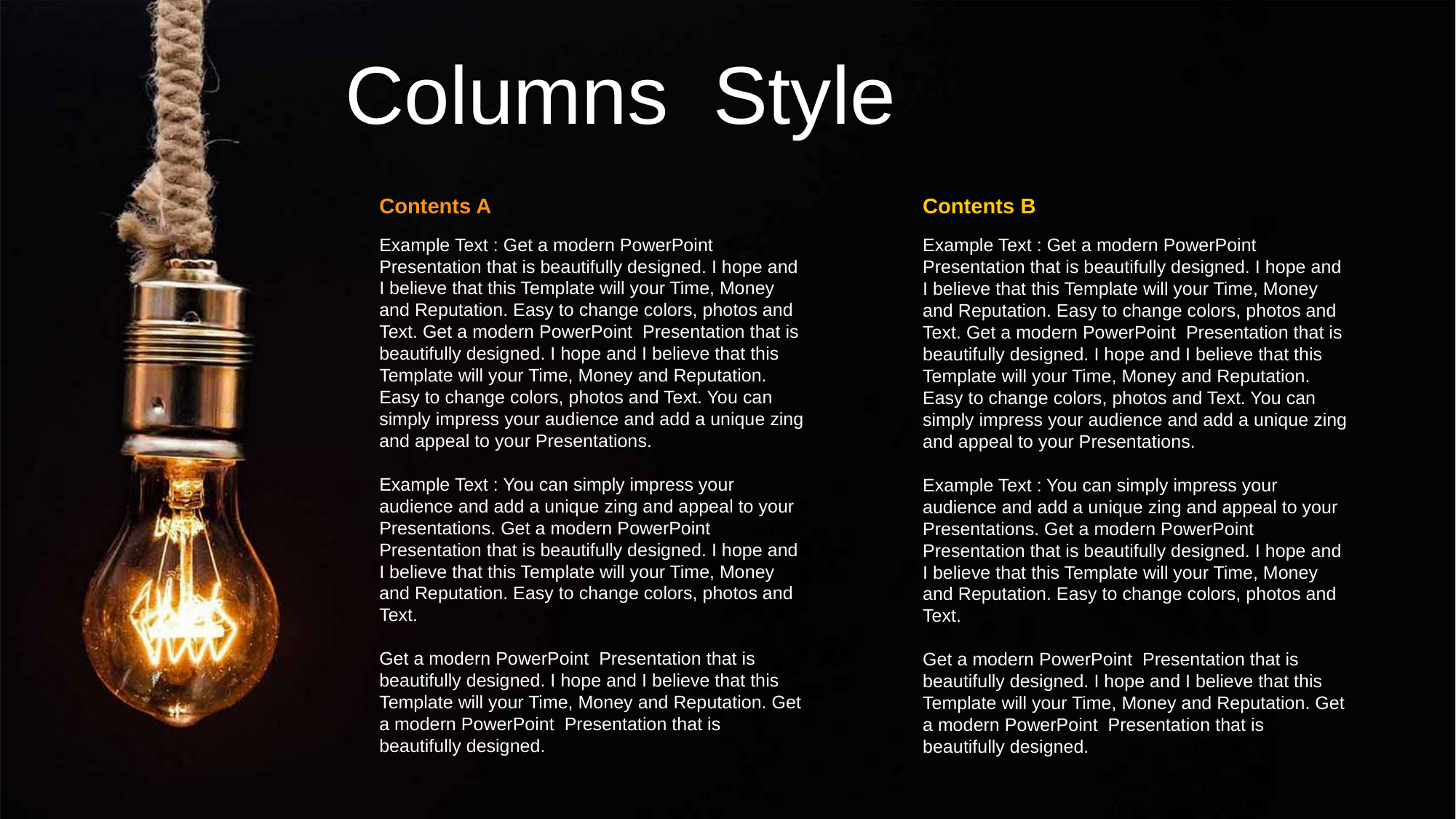

Columns  Style
Contents A
Example Text : Get a modern PowerPoint  Presentation that is beautifully designed. I hope and I believe that this Template will your Time, Money and Reputation. Easy to change colors, photos and Text. Get a modern PowerPoint  Presentation that is beautifully designed. I hope and I believe that this Template will your Time, Money and Reputation. Easy to change colors, photos and Text. You can simply impress your audience and add a unique zing and appeal to your Presentations.

Example Text : You can simply impress your audience and add a unique zing and appeal to your Presentations. Get a modern PowerPoint  Presentation that is beautifully designed. I hope and I believe that this Template will your Time, Money and Reputation. Easy to change colors, photos and Text.

Get a modern PowerPoint  Presentation that is beautifully designed. I hope and I believe that this Template will your Time, Money and Reputation. Get a modern PowerPoint  Presentation that is beautifully designed.
Contents B
Example Text : Get a modern PowerPoint  Presentation that is beautifully designed. I hope and I believe that this Template will your Time, Money and Reputation. Easy to change colors, photos and Text. Get a modern PowerPoint  Presentation that is beautifully designed. I hope and I believe that this Template will your Time, Money and Reputation. Easy to change colors, photos and Text. You can simply impress your audience and add a unique zing and appeal to your Presentations.

Example Text : You can simply impress your audience and add a unique zing and appeal to your Presentations. Get a modern PowerPoint  Presentation that is beautifully designed. I hope and I believe that this Template will your Time, Money and Reputation. Easy to change colors, photos and Text.

Get a modern PowerPoint  Presentation that is beautifully designed. I hope and I believe that this Template will your Time, Money and Reputation. Get a modern PowerPoint  Presentation that is beautifully designed.